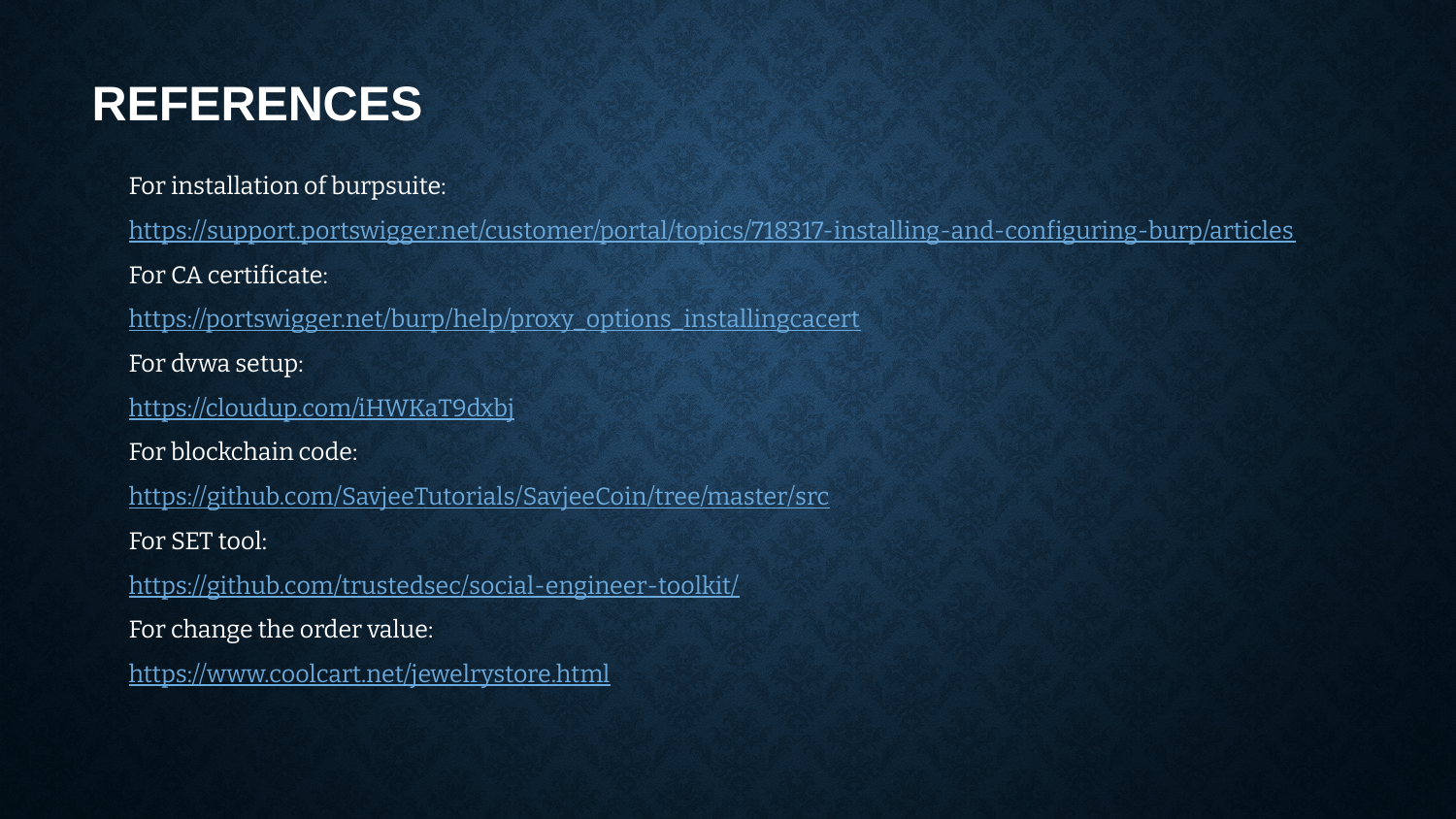

# REFERENCES

For installation of burpsuite:
https://support.portswigger.net/customer/portal/topics/718317-installing-and-configuring-burp/articles
For CA certificate:
https://portswigger.net/burp/help/proxy_options_installingcacert
For dvwa setup:
https://cloudup.com/iHWKaT9dxbj
For blockchain code:
https://github.com/SavjeeTutorials/SavjeeCoin/tree/master/src
For SET tool:
https://github.com/trustedsec/social-engineer-toolkit/
For change the order value:
https://www.coolcart.net/jewelrystore.html